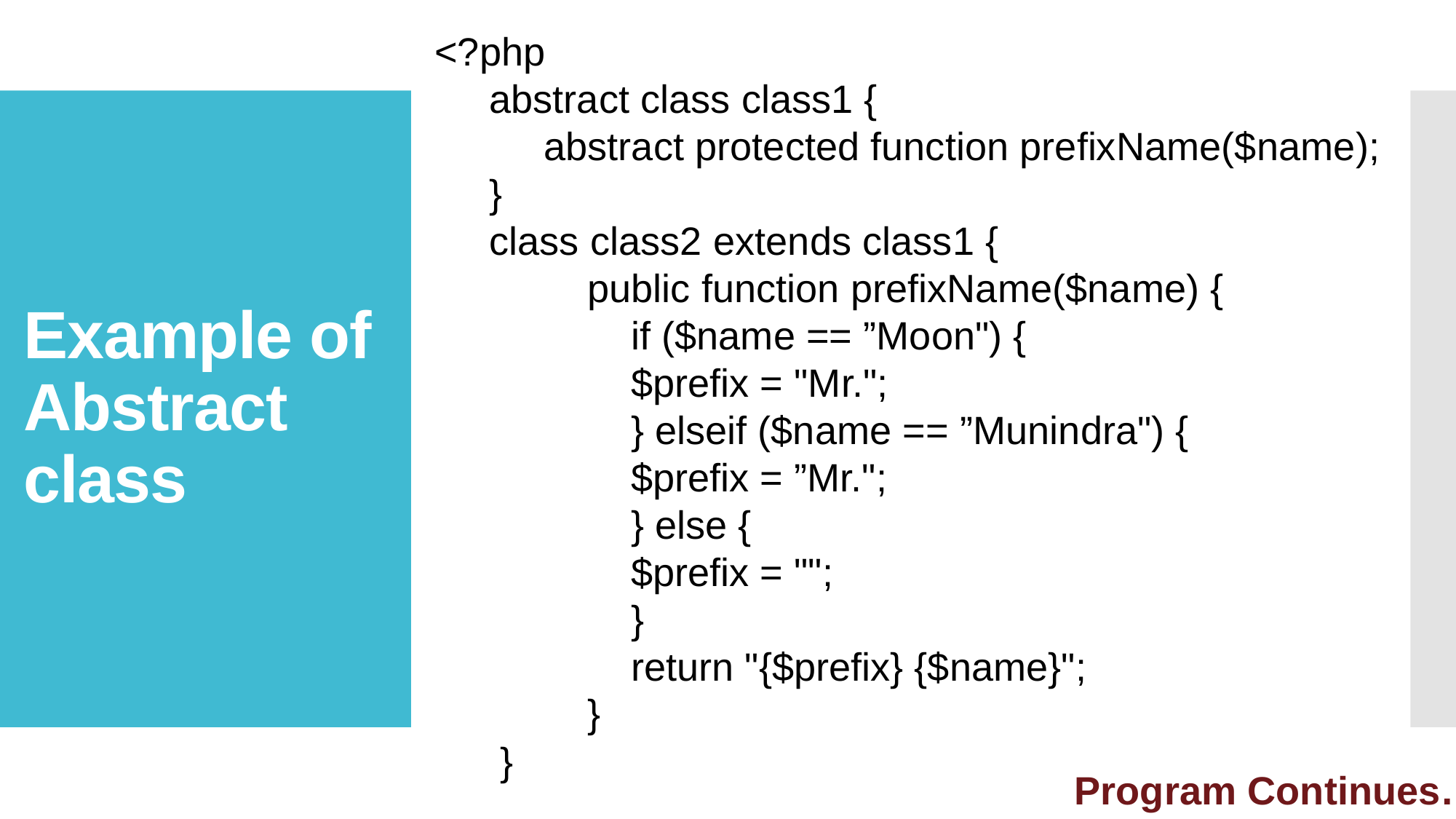

<?php
abstract class class1 {
abstract protected function prefixName($name);
}
class class2 extends class1 {
    public function prefixName($name) {
        if ($name == ”Moon") {
        $prefix = "Mr.";
        } elseif ($name == ”Munindra") {
        $prefix = ”Mr.";
        } else {
        $prefix = "";
        }
        return "{$prefix} {$name}";
    }
 }

# Example of Abstract class
Program Continues…